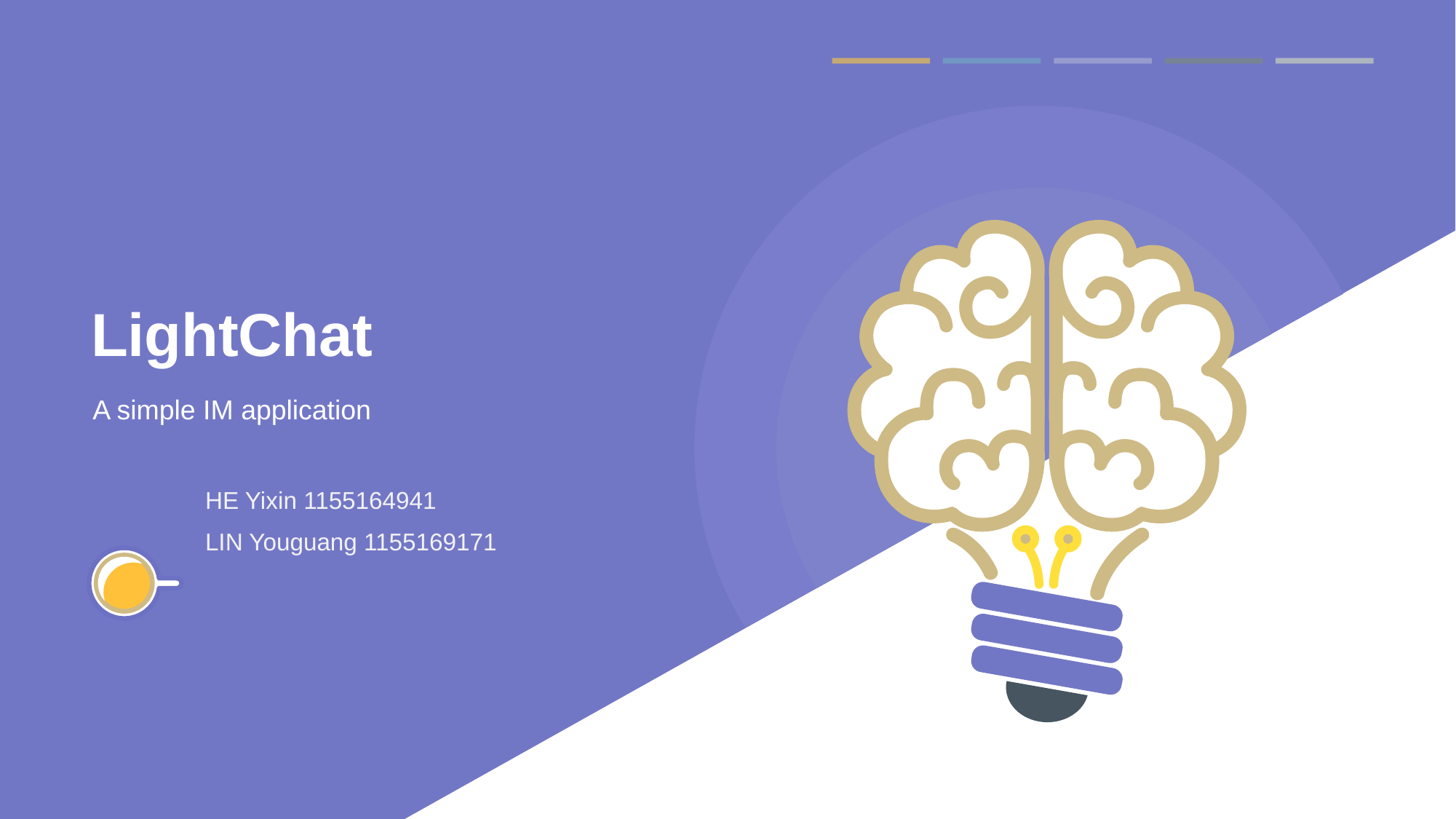

# LightChat
A simple IM application
HE Yixin 1155164941
LIN Youguang 1155169171